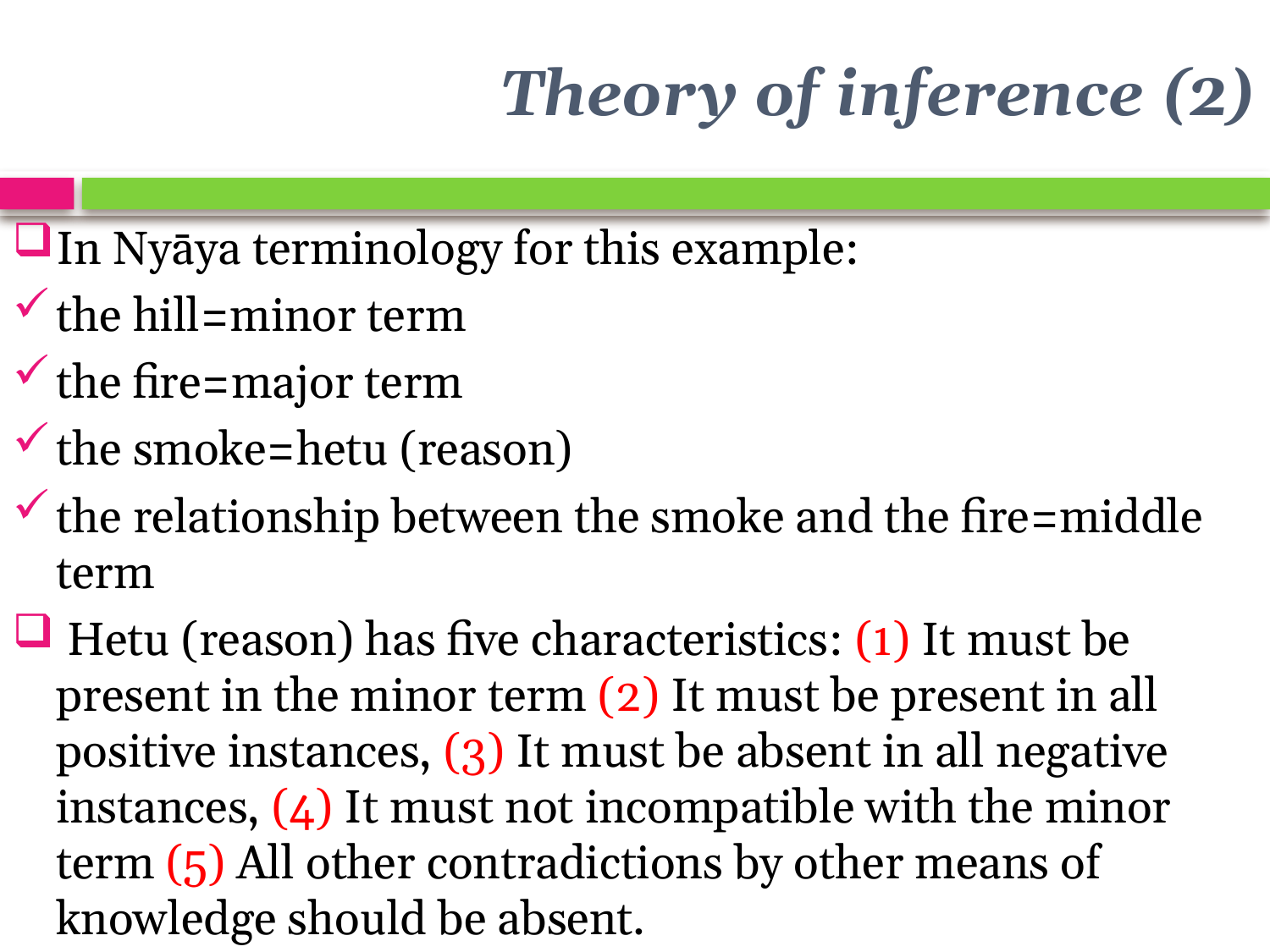

# Theory of inference (2)
In Nyāya terminology for this example:
the hill=minor term
the fire=major term
the smoke=hetu (reason)
the relationship between the smoke and the fire=middle term
 Hetu (reason) has five characteristics: (1) It must be present in the minor term (2) It must be present in all positive instances, (3) It must be absent in all negative instances, (4) It must not incompatible with the minor term (5) All other contradictions by other means of knowledge should be absent.